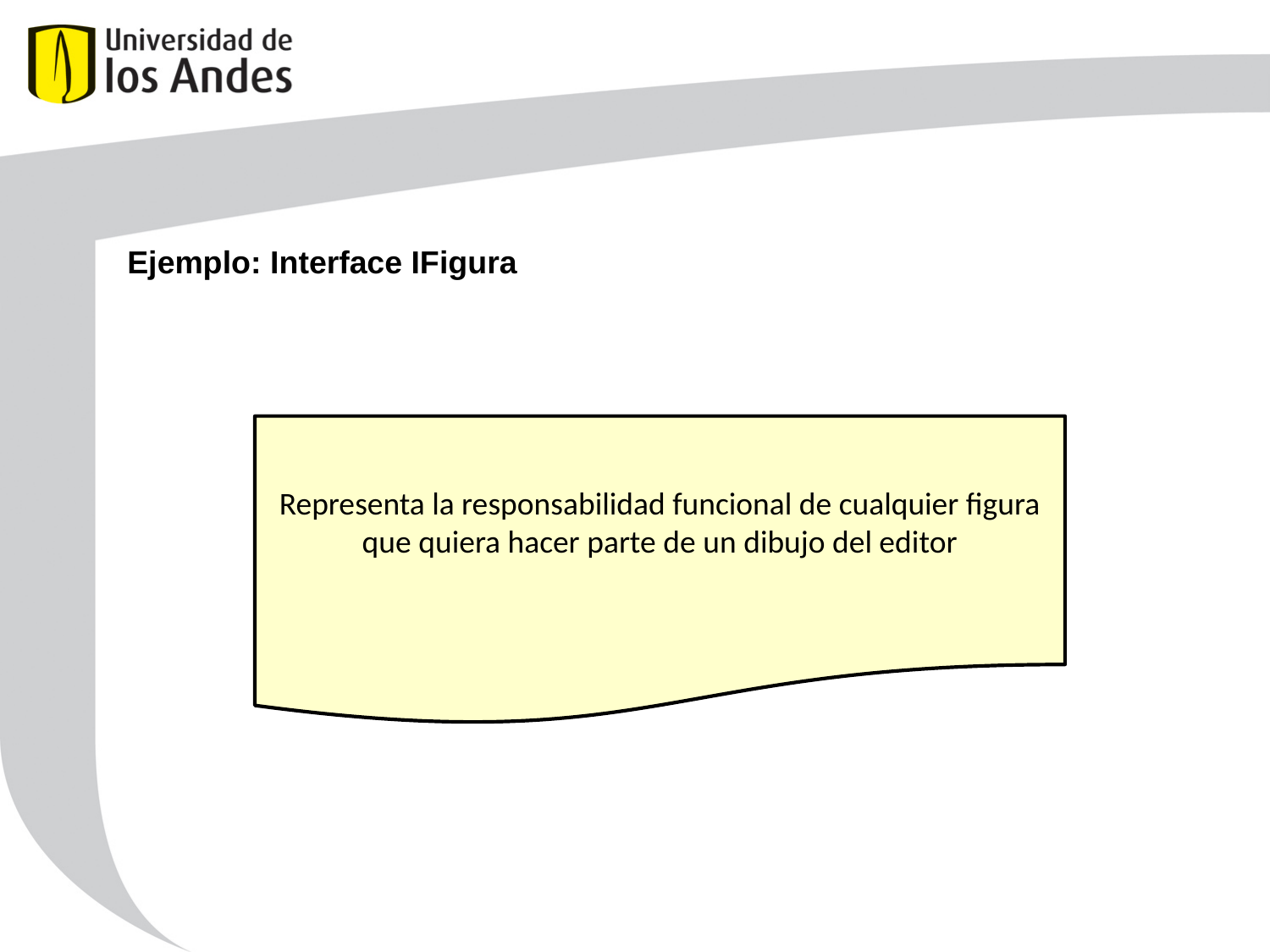

Ejemplo: Interface IFigura
Representa la responsabilidad funcional de cualquier figura que quiera hacer parte de un dibujo del editor